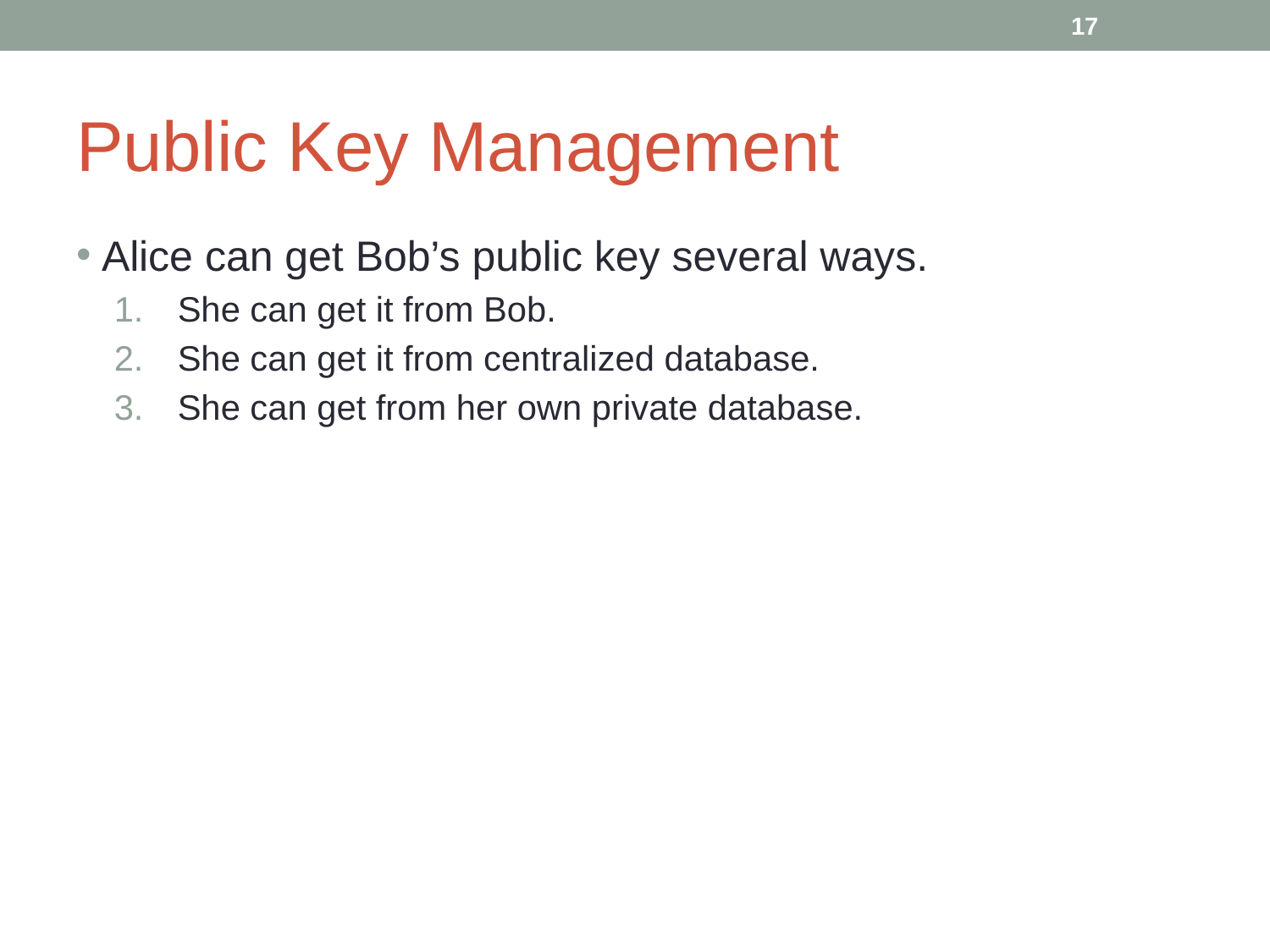

17
# Public Key Management
Alice can get Bob’s public key several ways.
She can get it from Bob.
She can get it from centralized database.
She can get from her own private database.